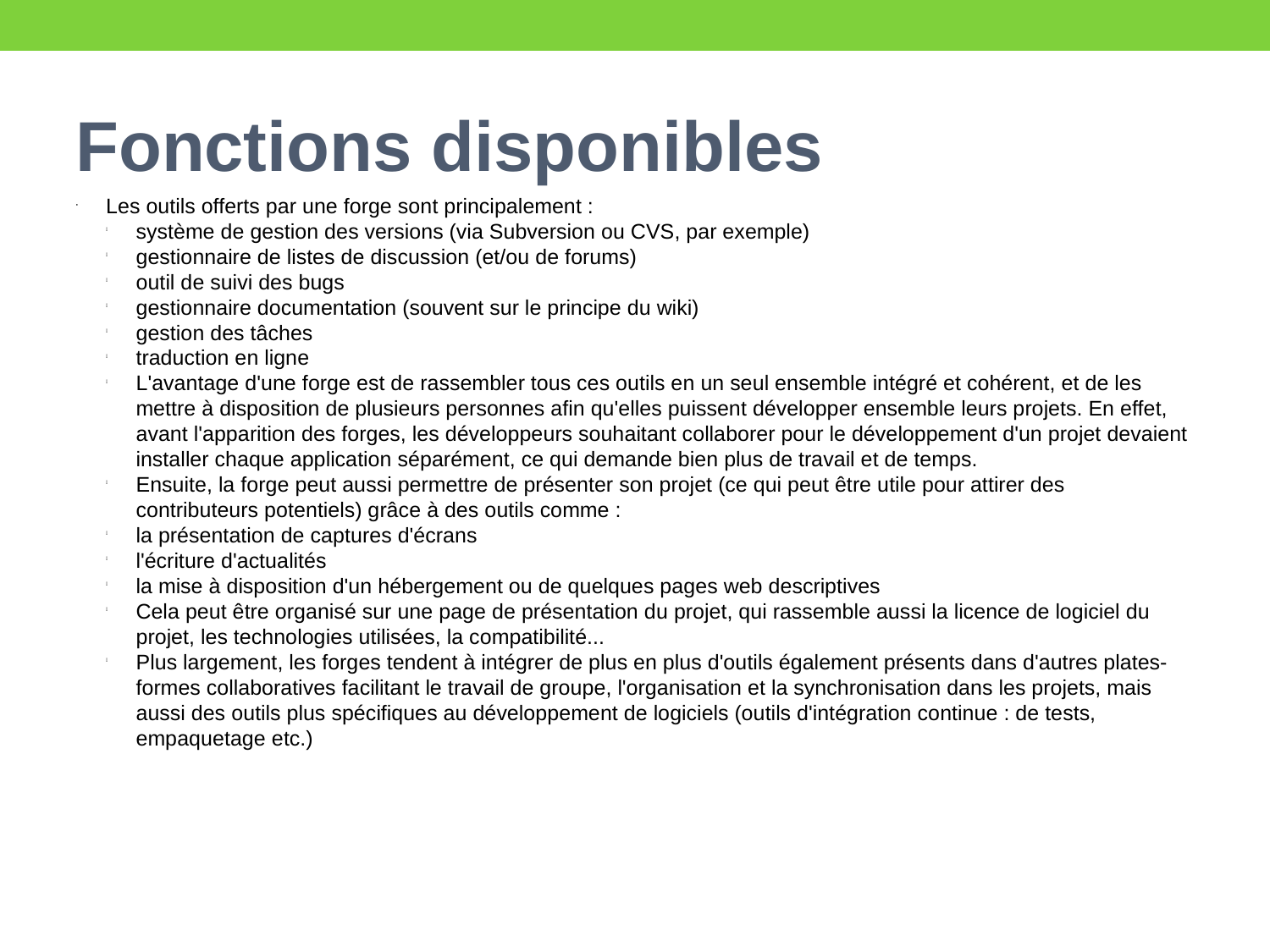

Fonctions disponibles
Les outils offerts par une forge sont principalement :
système de gestion des versions (via Subversion ou CVS, par exemple)
gestionnaire de listes de discussion (et/ou de forums)
outil de suivi des bugs
gestionnaire documentation (souvent sur le principe du wiki)
gestion des tâches
traduction en ligne
L'avantage d'une forge est de rassembler tous ces outils en un seul ensemble intégré et cohérent, et de les mettre à disposition de plusieurs personnes afin qu'elles puissent développer ensemble leurs projets. En effet, avant l'apparition des forges, les développeurs souhaitant collaborer pour le développement d'un projet devaient installer chaque application séparément, ce qui demande bien plus de travail et de temps.
Ensuite, la forge peut aussi permettre de présenter son projet (ce qui peut être utile pour attirer des contributeurs potentiels) grâce à des outils comme :
la présentation de captures d'écrans
l'écriture d'actualités
la mise à disposition d'un hébergement ou de quelques pages web descriptives
Cela peut être organisé sur une page de présentation du projet, qui rassemble aussi la licence de logiciel du projet, les technologies utilisées, la compatibilité...
Plus largement, les forges tendent à intégrer de plus en plus d'outils également présents dans d'autres plates-formes collaboratives facilitant le travail de groupe, l'organisation et la synchronisation dans les projets, mais aussi des outils plus spécifiques au développement de logiciels (outils d'intégration continue : de tests, empaquetage etc.)